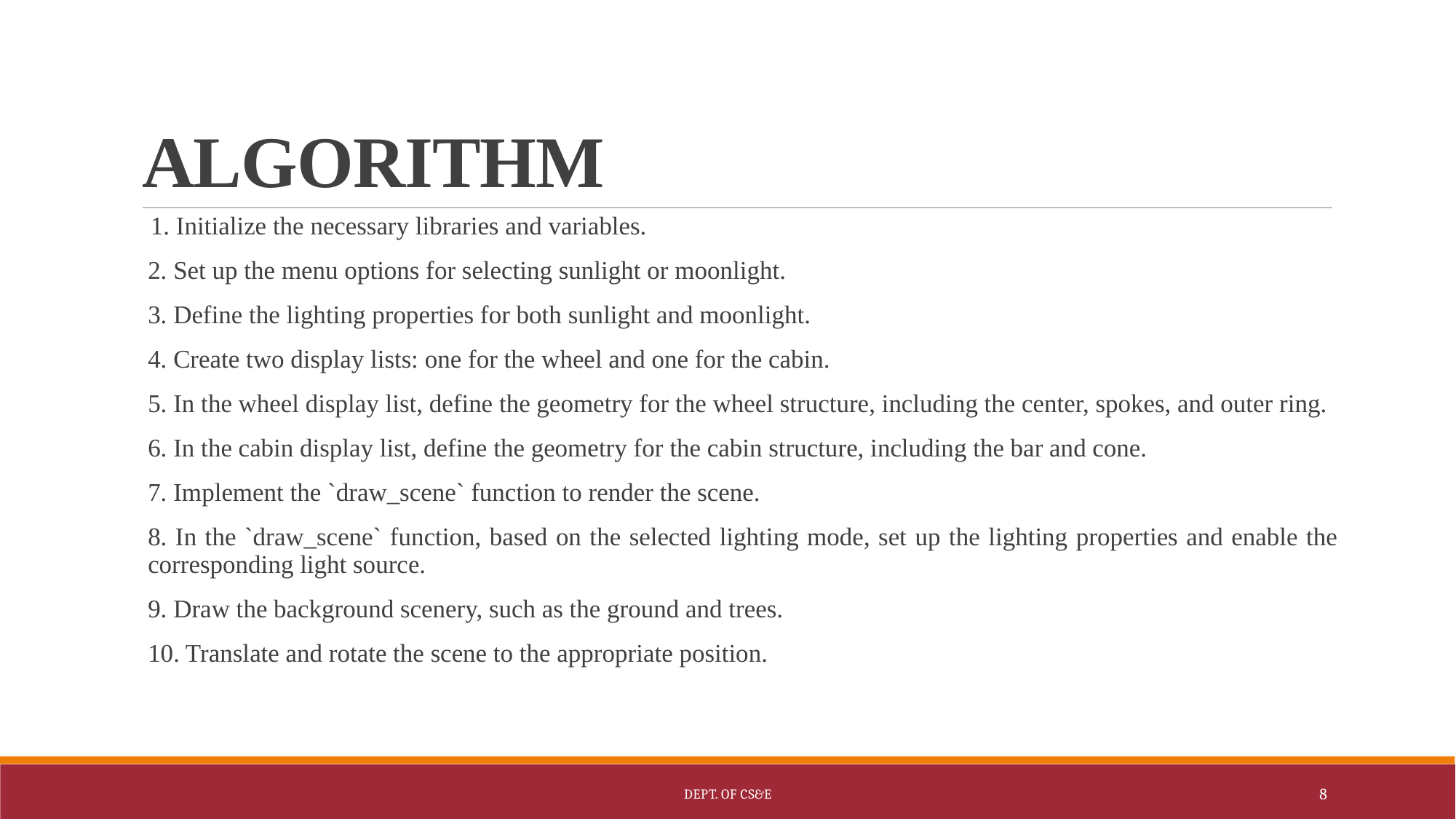

# ALGORITHM
  1. Initialize the necessary libraries and variables.
2. Set up the menu options for selecting sunlight or moonlight.
3. Define the lighting properties for both sunlight and moonlight.
4. Create two display lists: one for the wheel and one for the cabin.
5. In the wheel display list, define the geometry for the wheel structure, including the center, spokes, and outer ring.
6. In the cabin display list, define the geometry for the cabin structure, including the bar and cone.
7. Implement the `draw_scene` function to render the scene.
8. In the `draw_scene` function, based on the selected lighting mode, set up the lighting properties and enable the corresponding light source.
9. Draw the background scenery, such as the ground and trees.
10. Translate and rotate the scene to the appropriate position.

Dept. of CS&E
8